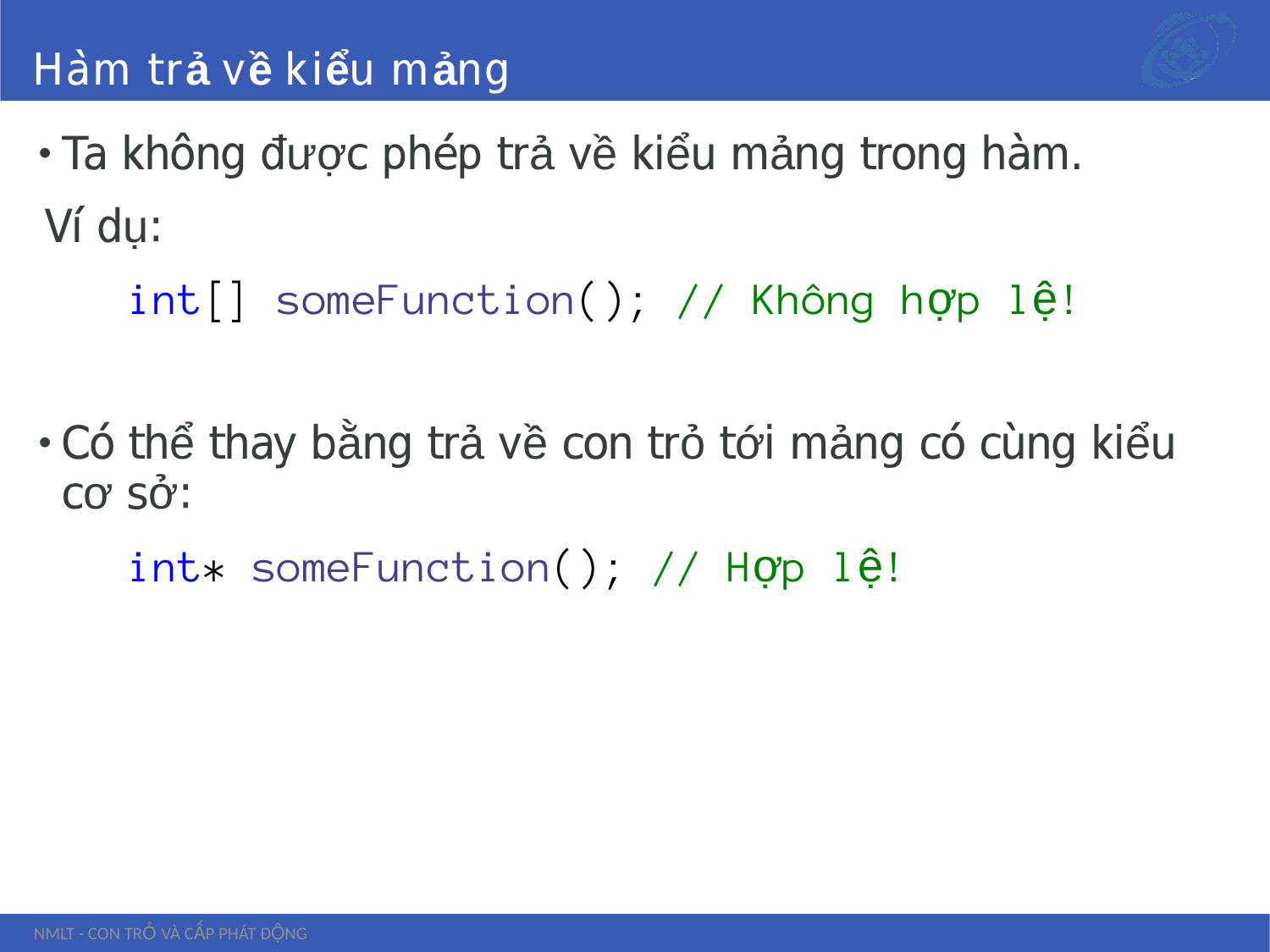

# Hàm trả về kiểu mảng
Ta không được phép trả về kiểu mảng trong hàm.
Ví dụ:
int[] someFunction(); // Không hợp lệ!

Có thể thay bằng trả về con trỏ tới mảng có cùng kiểu cơ sở:
int* someFunction(); // Hợp lệ!
NMLT - Con trỏ và cấp phát động
29